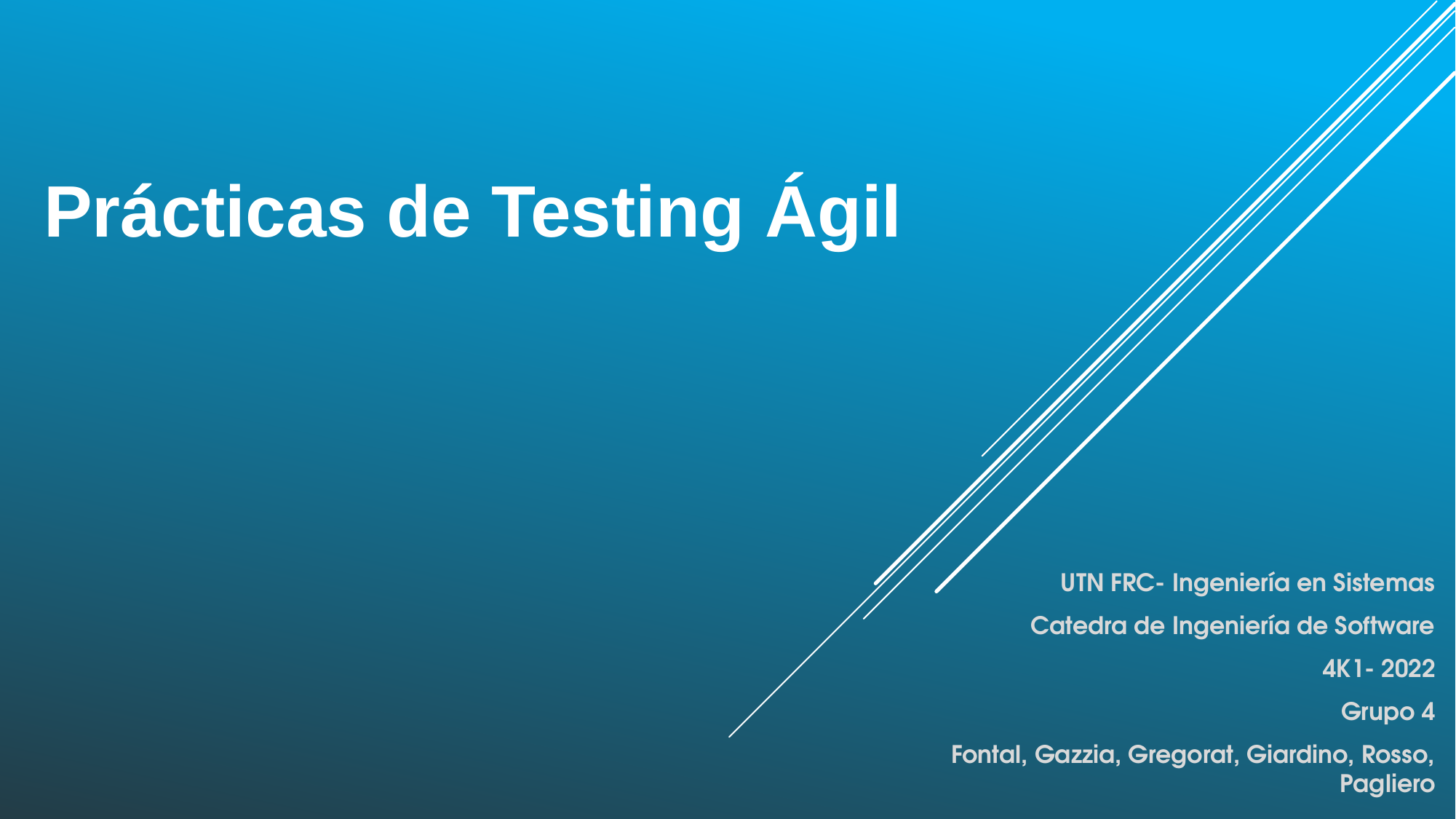

# Prácticas de Testing Ágil
UTN FRC- Ingeniería en Sistemas
Catedra de Ingeniería de Software
4K1- 2022
Grupo 4
Fontal, Gazzia, Gregorat, Giardino, Rosso, Pagliero